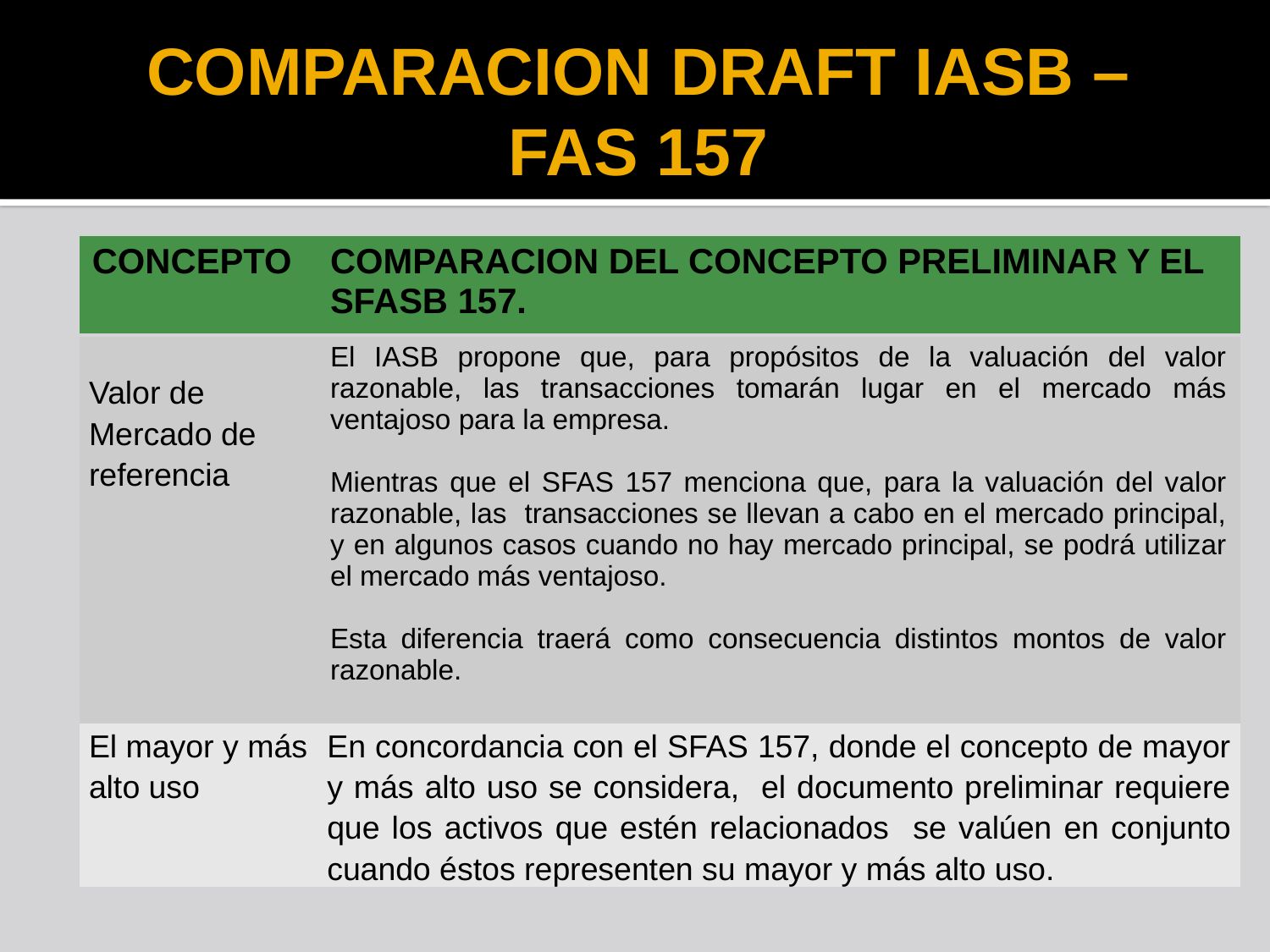

# COMPARACION DRAFT IASB – FAS 157
| CONCEPTO | COMPARACION DEL CONCEPTO PRELIMINAR Y EL SFASB 157. |
| --- | --- |
| Valor de Mercado de referencia | El IASB propone que, para propósitos de la valuación del valor razonable, las transacciones tomarán lugar en el mercado más ventajoso para la empresa.   Mientras que el SFAS 157 menciona que, para la valuación del valor razonable, las transacciones se llevan a cabo en el mercado principal, y en algunos casos cuando no hay mercado principal, se podrá utilizar el mercado más ventajoso.   Esta diferencia traerá como consecuencia distintos montos de valor razonable. |
| El mayor y más alto uso | En concordancia con el SFAS 157, donde el concepto de mayor y más alto uso se considera, el documento preliminar requiere que los activos que estén relacionados se valúen en conjunto cuando éstos representen su mayor y más alto uso. |